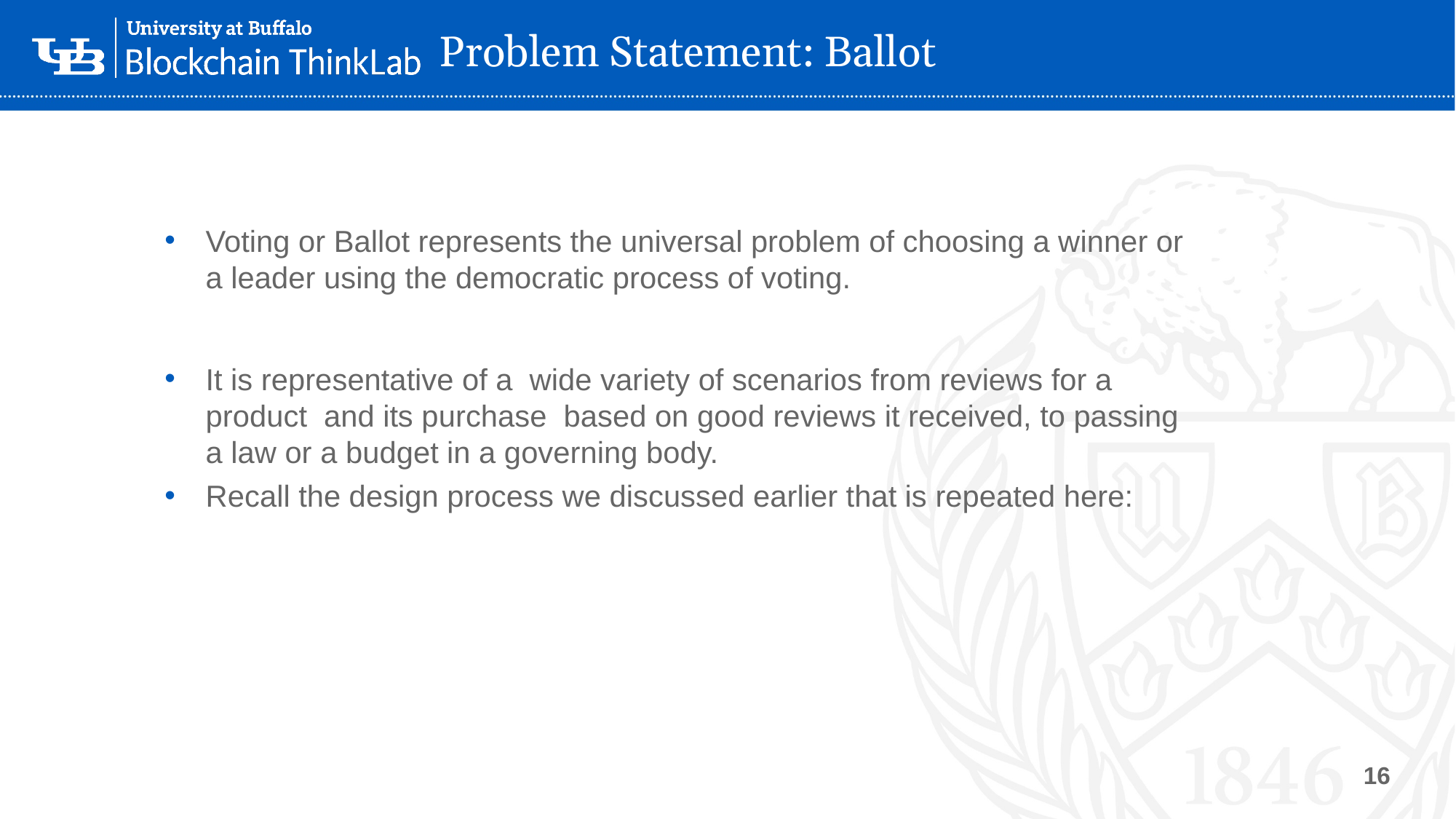

# Problem Statement: Ballot
Voting or Ballot represents the universal problem of choosing a winner or a leader using the democratic process of voting.

It is representative of a  wide variety of scenarios from reviews for a product  and its purchase  based on good reviews it received, to passing a law or a budget in a governing body.
Recall the design process we discussed earlier that is repeated here: